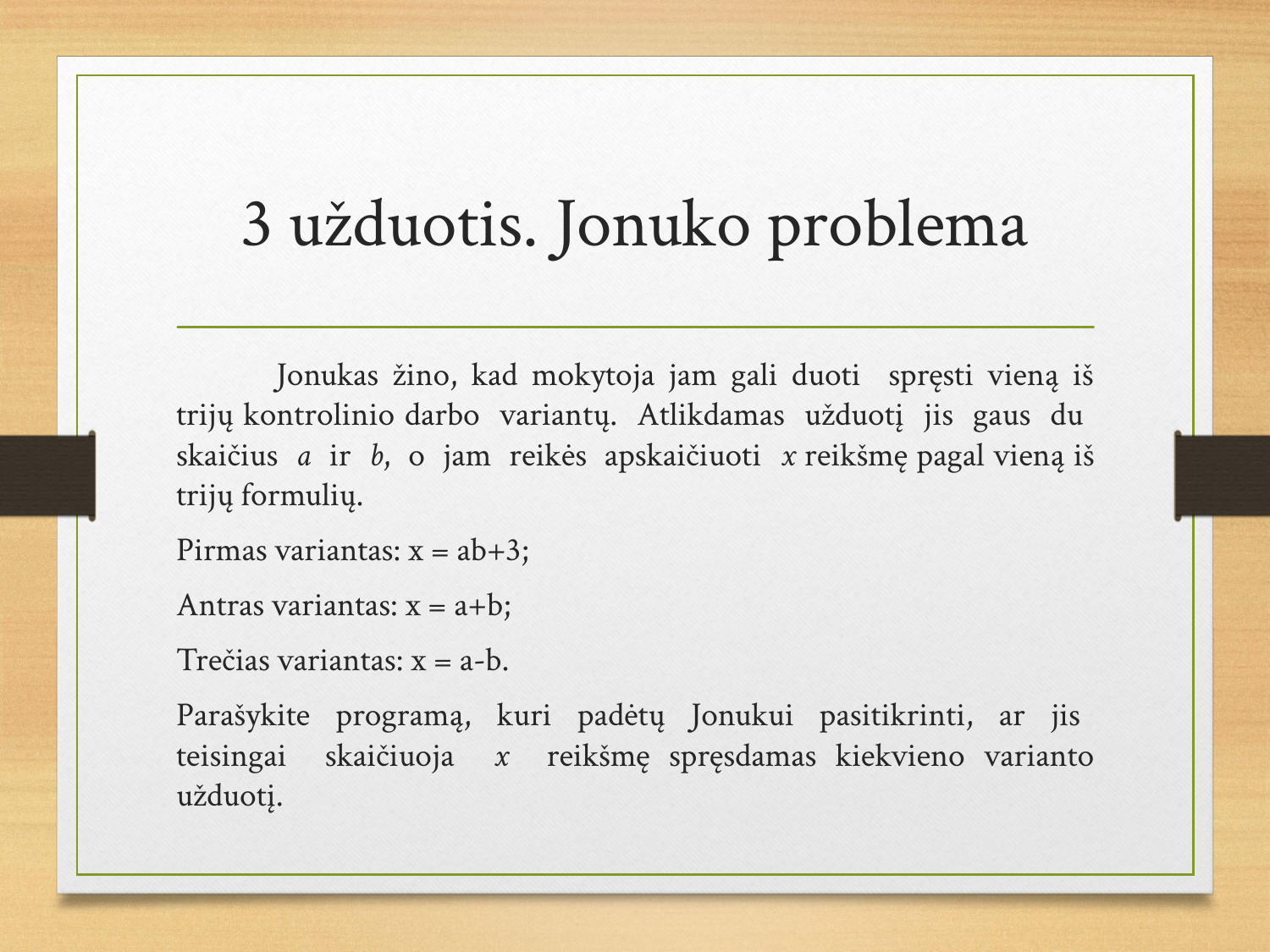

# 3 užduotis. Jonuko problema
	Jonukas žino, kad mokytoja jam gali duoti  spręsti vieną iš trijų kontrolinio darbo  variantų.  Atlikdamas  užduotį  jis  gaus  du  skaičius  a  ir  b,  o  jam  reikės  apskaičiuoti  x reikšmę pagal vieną iš trijų formulių.
Pirmas variantas: x = ab+3;
Antras variantas: x = a+b;
Trečias variantas: x = a-b.
Parašykite  programą,  kuri  padėtų  Jonukui  pasitikrinti,  ar  jis  teisingai  skaičiuoja  x  reikšmę spręsdamas kiekvieno varianto užduotį.